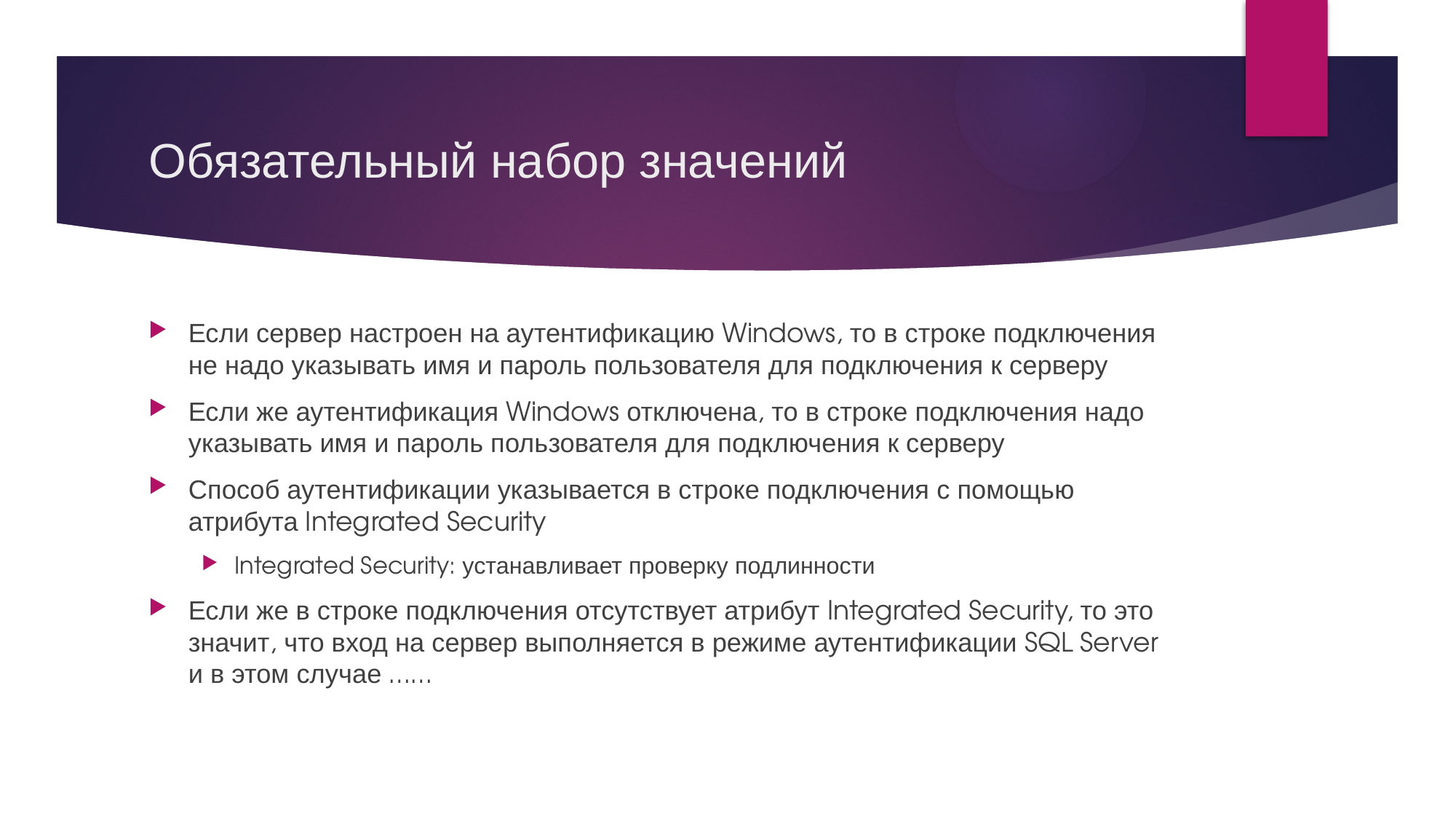

# Обязательный набор значений
Если сервер настроен на аутентификацию Windows, то в строке подключения не надо указывать имя и пароль пользователя для подключения к серверу
Если же аутентификация Windows отключена, то в строке подключения надо указывать имя и пароль пользователя для подключения к серверу
Способ аутентификации указывается в строке подключения с помощью атрибута Integrated Security
Integrated Security: устанавливает проверку подлинности
Если же в строке подключения отсутствует атрибут Integrated Security, то это значит, что вход на сервер выполняется в режиме аутентификации SQL Server и в этом случае ……